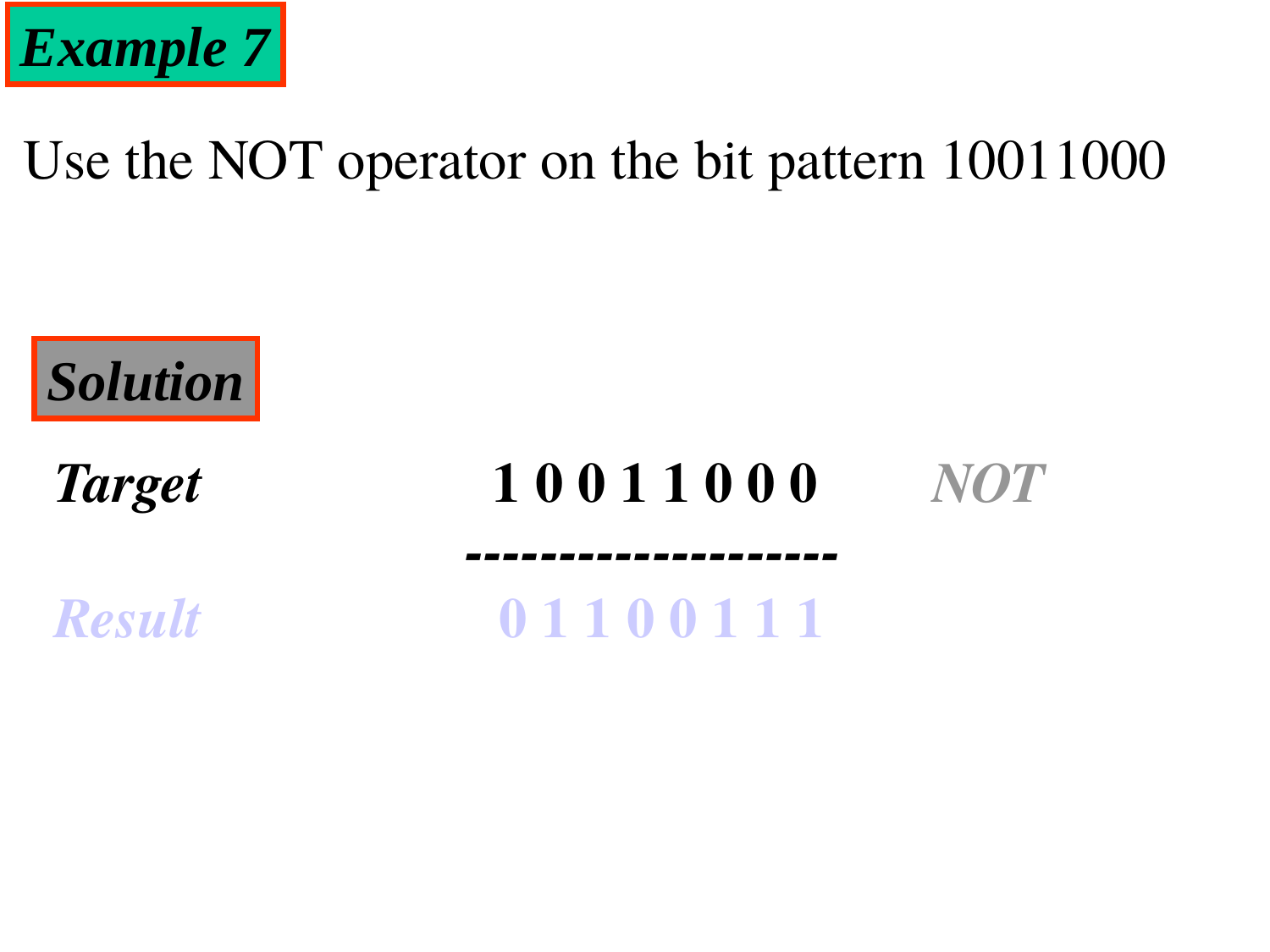

Example 7
Use the NOT operator on the bit pattern 10011000
Solution
Target  		    1 0 0 1 1 0 0 0        NOT
                             --------------------
Result                     0 1 1 0 0 1 1 1